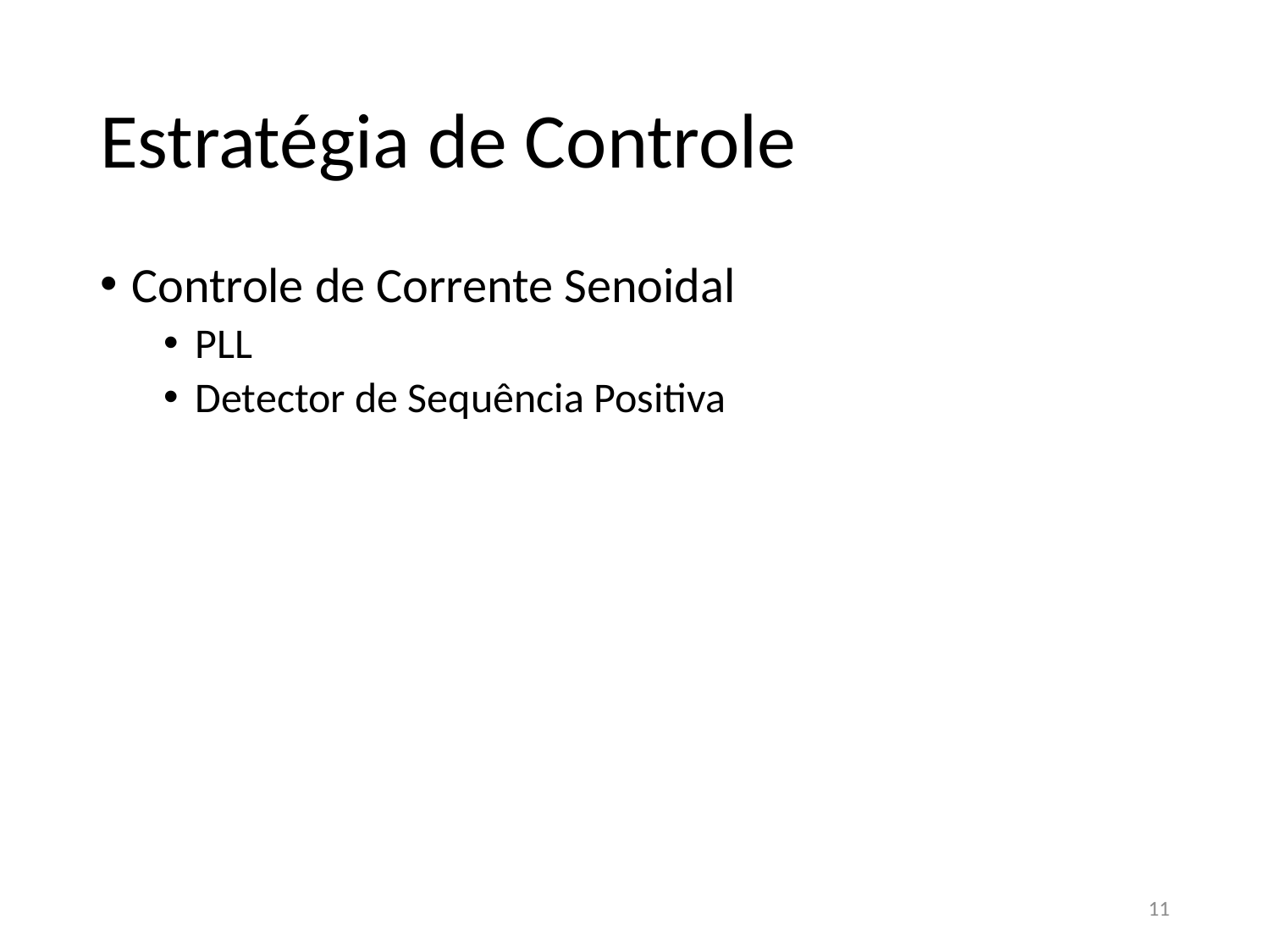

# Estratégia de Controle
Controle de Corrente Senoidal
PLL
Detector de Sequência Positiva

11